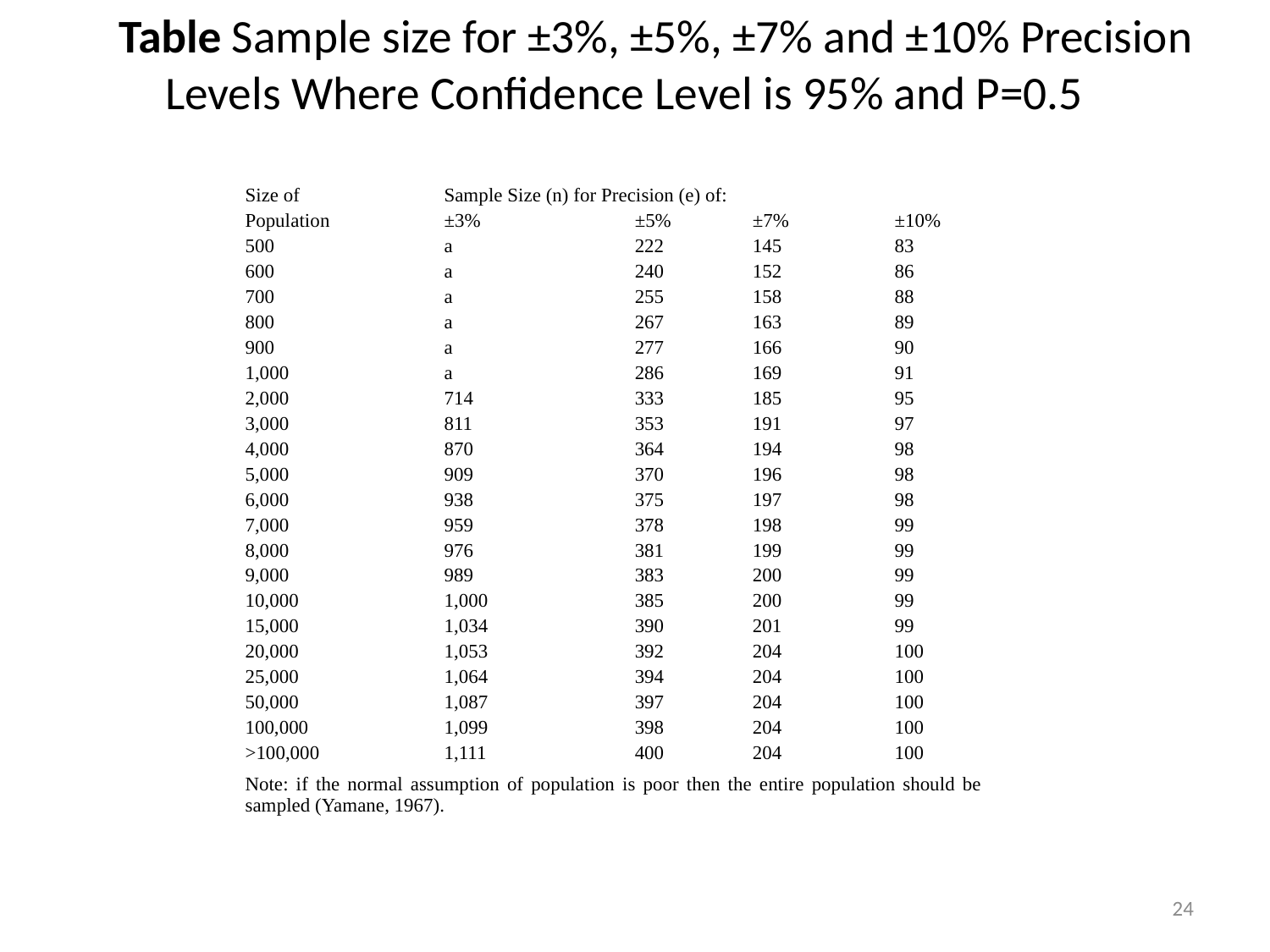

Table Sample size for ±3%, ±5%, ±7% and ±10% Precision Levels Where Confidence Level is 95% and P=0.5
| Size of | Sample Size (n) for Precision (e) of: |  |  |  |
| --- | --- | --- | --- | --- |
| Population | ±3% | ±5% | ±7% | ±10% |
| 500 | a | 222 | 145 | 83 |
| 600 | a | 240 | 152 | 86 |
| 700 | a | 255 | 158 | 88 |
| 800 | a | 267 | 163 | 89 |
| 900 | a | 277 | 166 | 90 |
| 1,000 | a | 286 | 169 | 91 |
| 2,000 | 714 | 333 | 185 | 95 |
| 3,000 | 811 | 353 | 191 | 97 |
| 4,000 | 870 | 364 | 194 | 98 |
| 5,000 | 909 | 370 | 196 | 98 |
| 6,000 | 938 | 375 | 197 | 98 |
| 7,000 | 959 | 378 | 198 | 99 |
| 8,000 | 976 | 381 | 199 | 99 |
| 9,000 | 989 | 383 | 200 | 99 |
| 10,000 | 1,000 | 385 | 200 | 99 |
| 15,000 | 1,034 | 390 | 201 | 99 |
| 20,000 | 1,053 | 392 | 204 | 100 |
| 25,000 | 1,064 | 394 | 204 | 100 |
| 50,000 | 1,087 | 397 | 204 | 100 |
| 100,000 | 1,099 | 398 | 204 | 100 |
| >100,000 | 1,111 | 400 | 204 | 100 |
| Note: if the normal assumption of population is poor then the entire population should be sampled (Yamane, 1967). |  |  |  |  |
24